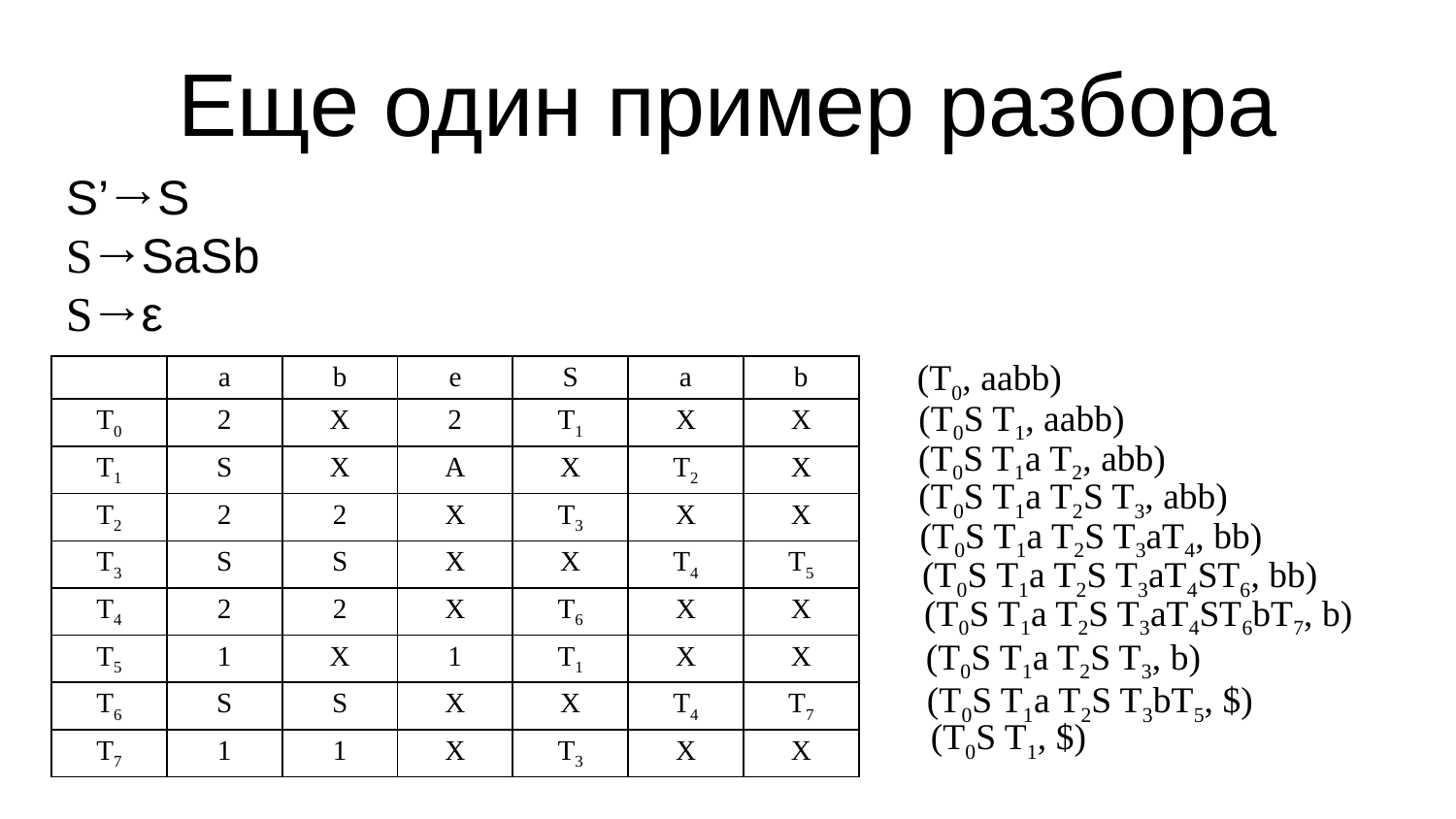

Еще один пример разбора
S’→S
S→SaSb
S→ε
(T0, aabb)
|  | a | b | e | S | a | b |
| --- | --- | --- | --- | --- | --- | --- |
| T0 | 2 | X | 2 | T1 | X | X |
| T1 | S | X | A | X | T2 | X |
| T2 | 2 | 2 | X | T3 | X | X |
| T3 | S | S | X | X | T4 | T5 |
| T4 | 2 | 2 | X | T6 | X | X |
| T5 | 1 | X | 1 | T1 | X | X |
| T6 | S | S | X | X | T4 | T7 |
| T7 | 1 | 1 | X | T3 | X | X |
(T0S T1, aabb)
(T0S T1a T2, abb)
(T0S T1a T2S T3, abb)
(T0S T1a T2S T3aT4, bb)
(T0S T1a T2S T3aT4ST6, bb)
(T0S T1a T2S T3aT4ST6bT7, b)
(T0S T1a T2S T3, b)
(T0S T1a T2S T3bT5, $)
(T0S T1, $)